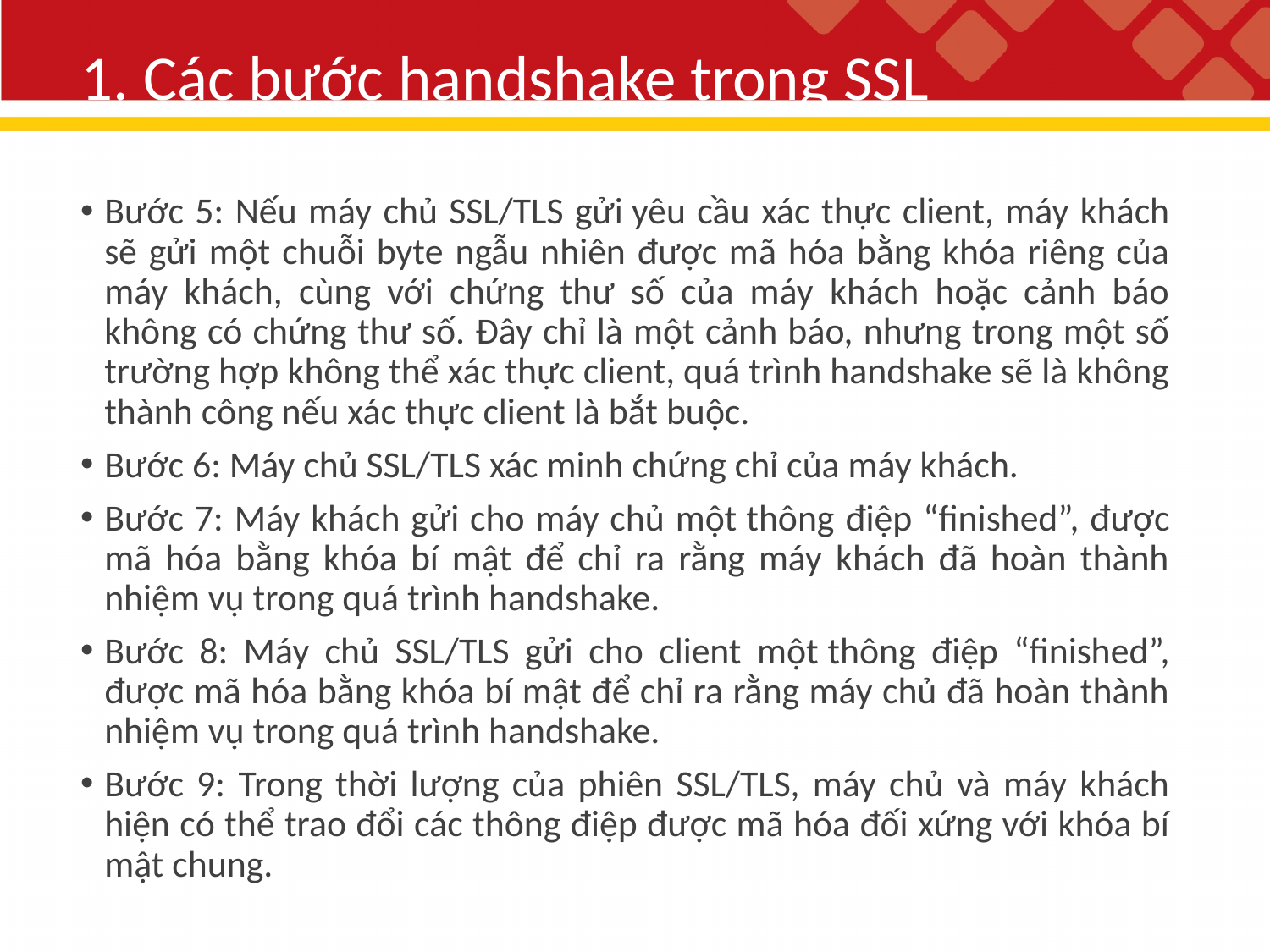

# 1. Các bước handshake trong SSL

Bước 5: Nếu máy chủ SSL/TLS gửi yêu cầu xác thực client, máy khách sẽ gửi một chuỗi byte ngẫu nhiên được mã hóa bằng khóa riêng của máy khách, cùng với chứng thư số của máy khách hoặc cảnh báo không có chứng thư số. Đây chỉ là một cảnh báo, nhưng trong một số trường hợp không thể xác thực client, quá trình handshake sẽ là không thành công nếu xác thực client là bắt buộc.
Bước 6: Máy chủ SSL/TLS xác minh chứng chỉ của máy khách.
Bước 7: Máy khách gửi cho máy chủ một thông điệp “finished”, được mã hóa bằng khóa bí mật để chỉ ra rằng máy khách đã hoàn thành nhiệm vụ trong quá trình handshake.
Bước 8: Máy chủ SSL/TLS gửi cho client một thông điệp “finished”, được mã hóa bằng khóa bí mật để chỉ ra rằng máy chủ đã hoàn thành nhiệm vụ trong quá trình handshake.
Bước 9: Trong thời lượng của phiên SSL/TLS, máy chủ và máy khách hiện có thể trao đổi các thông điệp được mã hóa đối xứng với khóa bí mật chung.